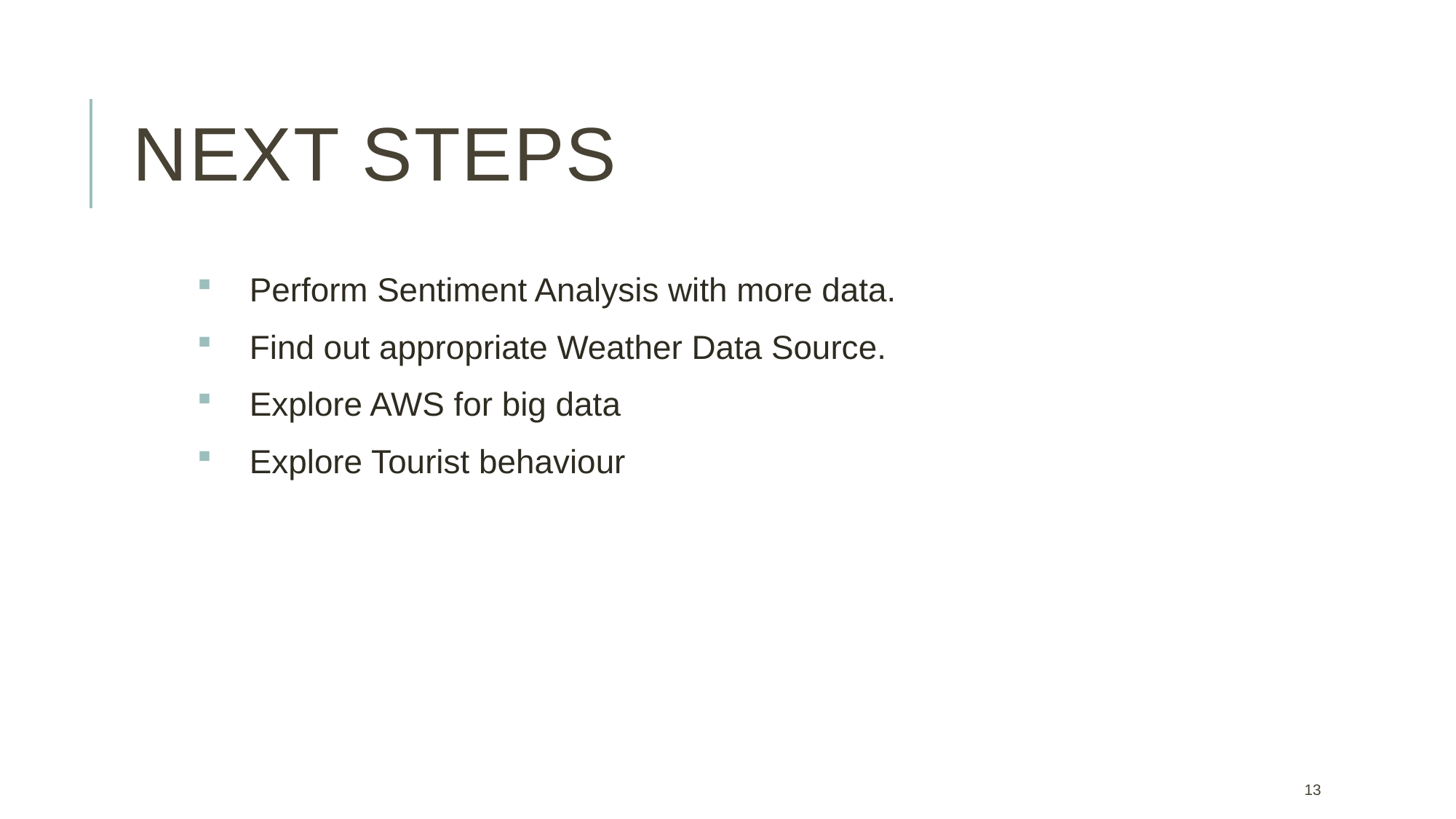

# Next Steps
    Perform Sentiment Analysis with more data.
    Find out appropriate Weather Data Source.
    Explore AWS for big data
    Explore Tourist behaviour
13